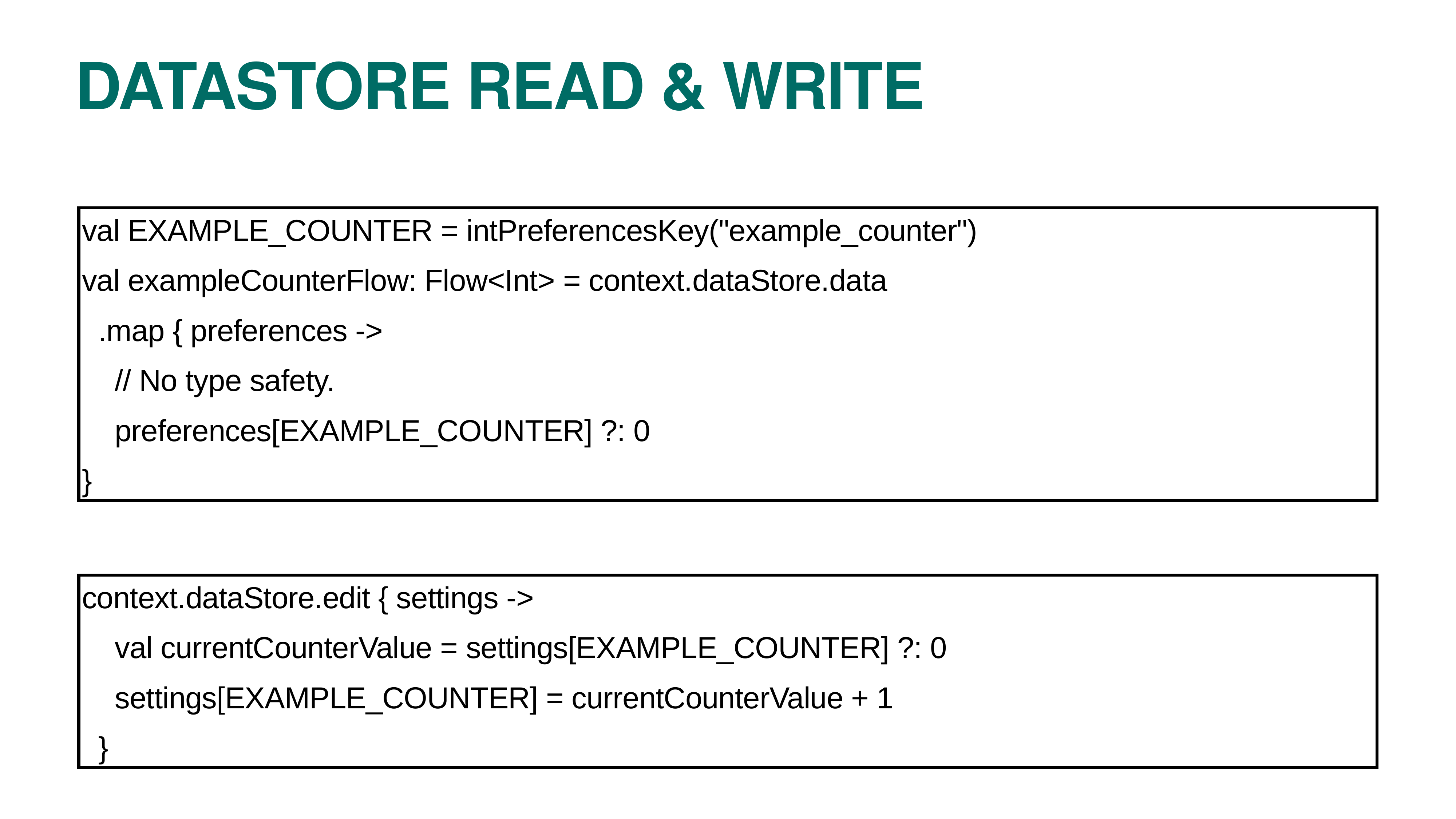

# DATASTORE READ & WRITE
val EXAMPLE_COUNTER = intPreferencesKey("example_counter")
val exampleCounterFlow: Flow<Int> = context.dataStore.data
  .map { preferences ->
    // No type safety.
    preferences[EXAMPLE_COUNTER] ?: 0
}
context.dataStore.edit { settings ->
    val currentCounterValue = settings[EXAMPLE_COUNTER] ?: 0
    settings[EXAMPLE_COUNTER] = currentCounterValue + 1
  }